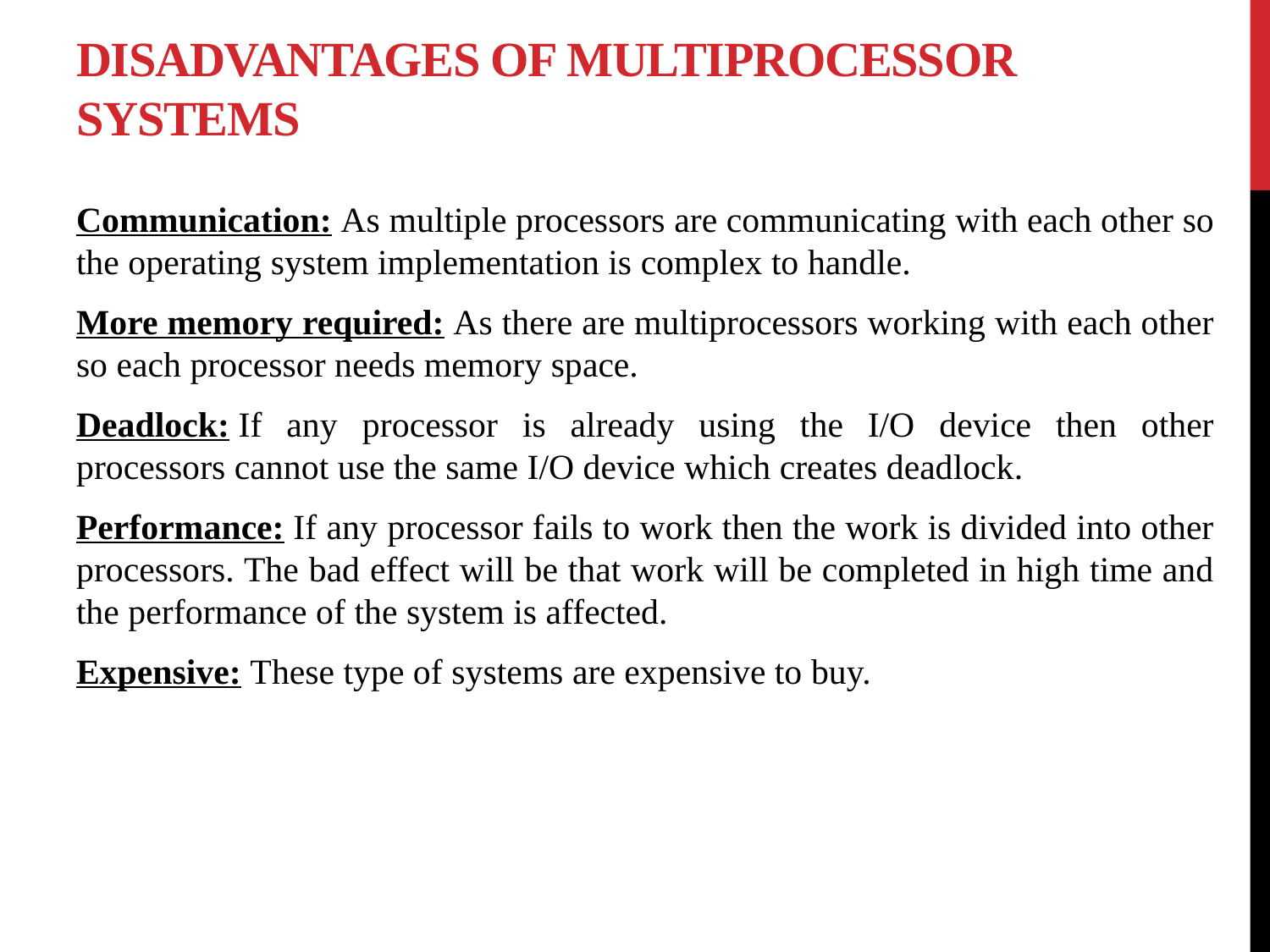

# disadvantages of Multiprocessor Systems
Communication: As multiple processors are communicating with each other so the operating system implementation is complex to handle.
More memory required: As there are multiprocessors working with each other so each processor needs memory space.
Deadlock: If any processor is already using the I/O device then other processors cannot use the same I/O device which creates deadlock.
Performance: If any processor fails to work then the work is divided into other processors. The bad effect will be that work will be completed in high time and the performance of the system is affected.
Expensive: These type of systems are expensive to buy.